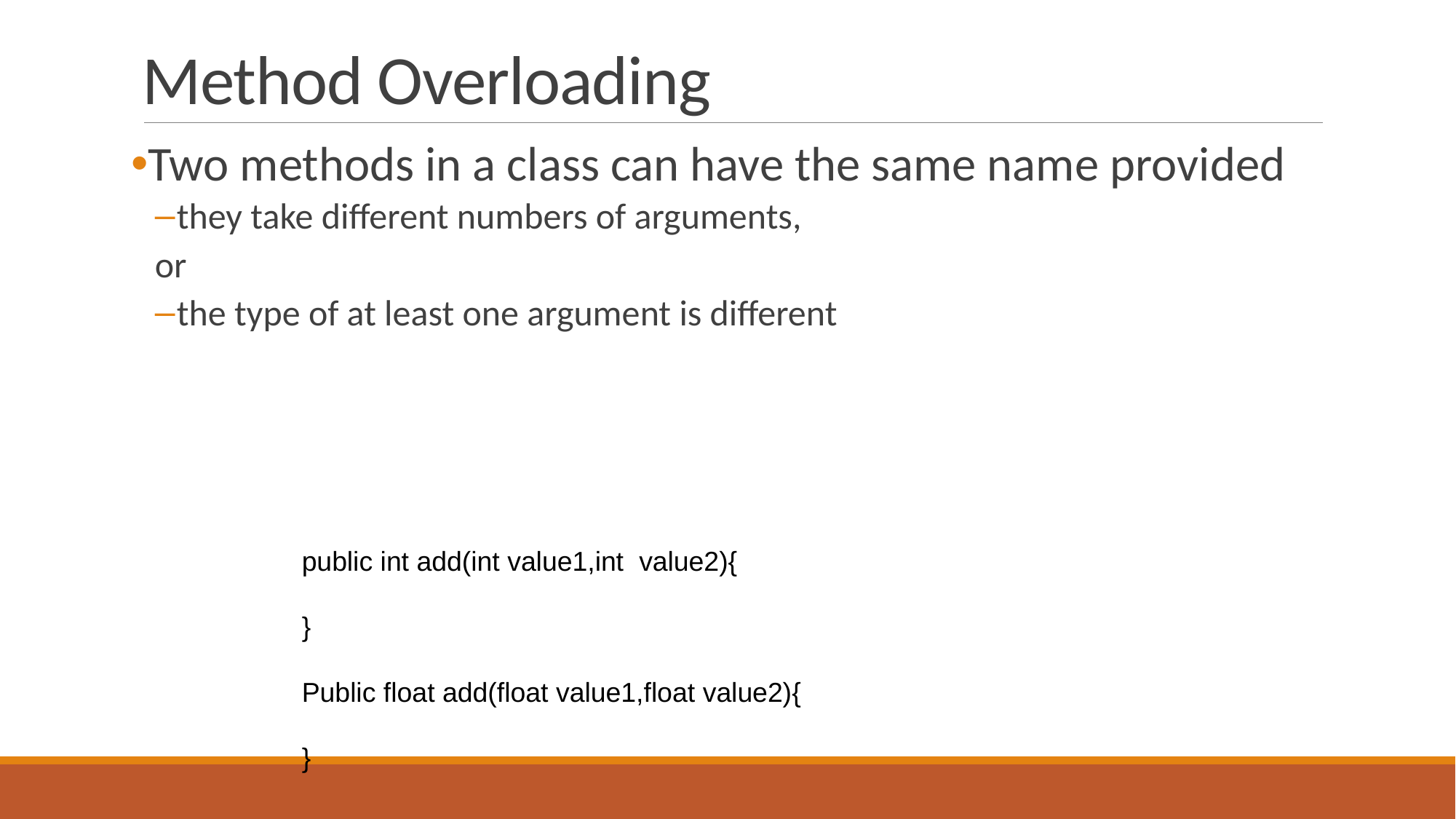

# Method Overloading
Two methods in a class can have the same name provided
they take different numbers of arguments,
or
the type of at least one argument is different
public int add(int value1,int  value2){

}

Public float add(float value1,float value2){

}